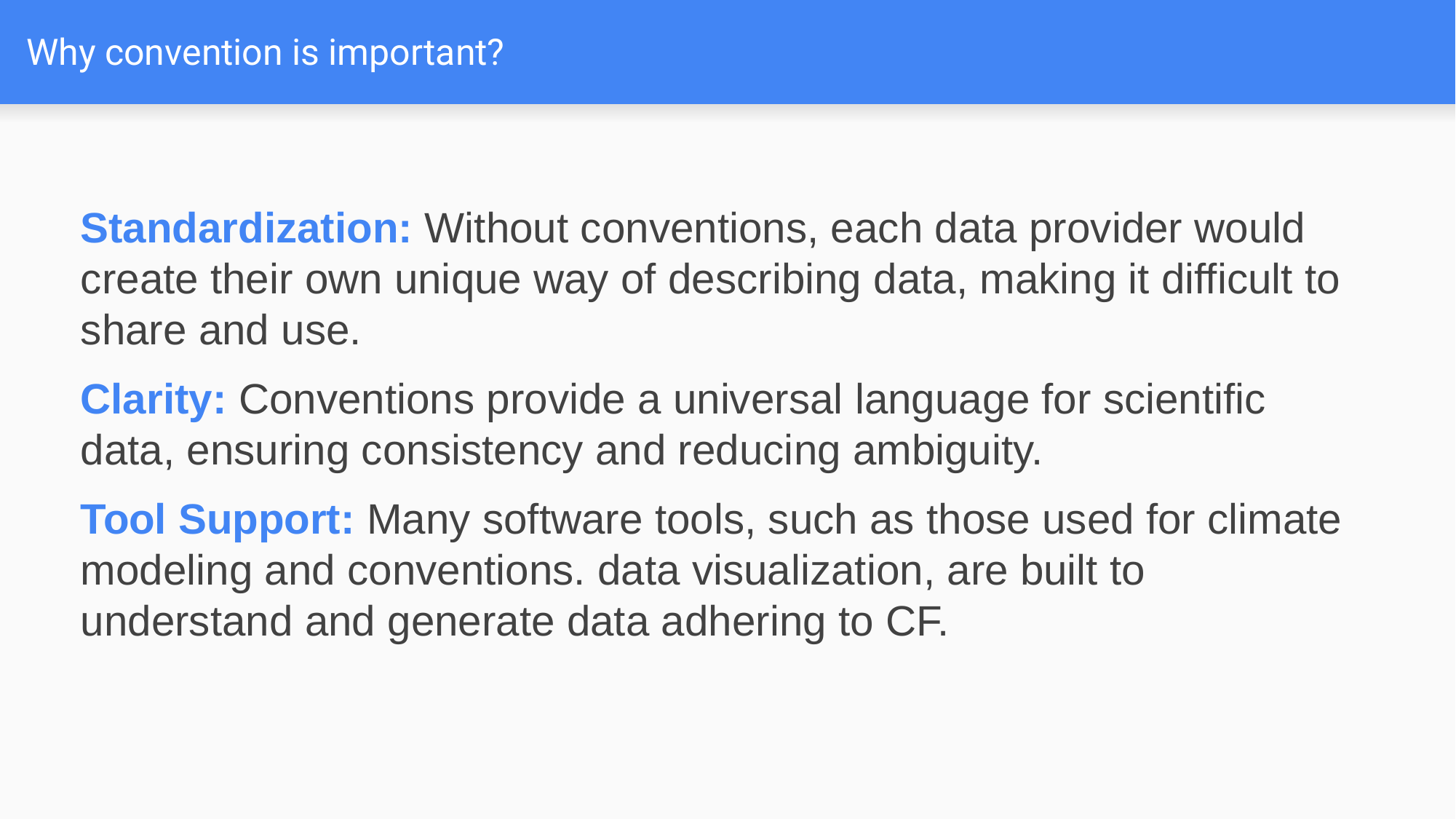

# Why convention is important?
Standardization: Without conventions, each data provider would create their own unique way of describing data, making it difficult to share and use.
Clarity: Conventions provide a universal language for scientific data, ensuring consistency and reducing ambiguity.
Tool Support: Many software tools, such as those used for climate modeling and conventions. data visualization, are built to understand and generate data adhering to CF.